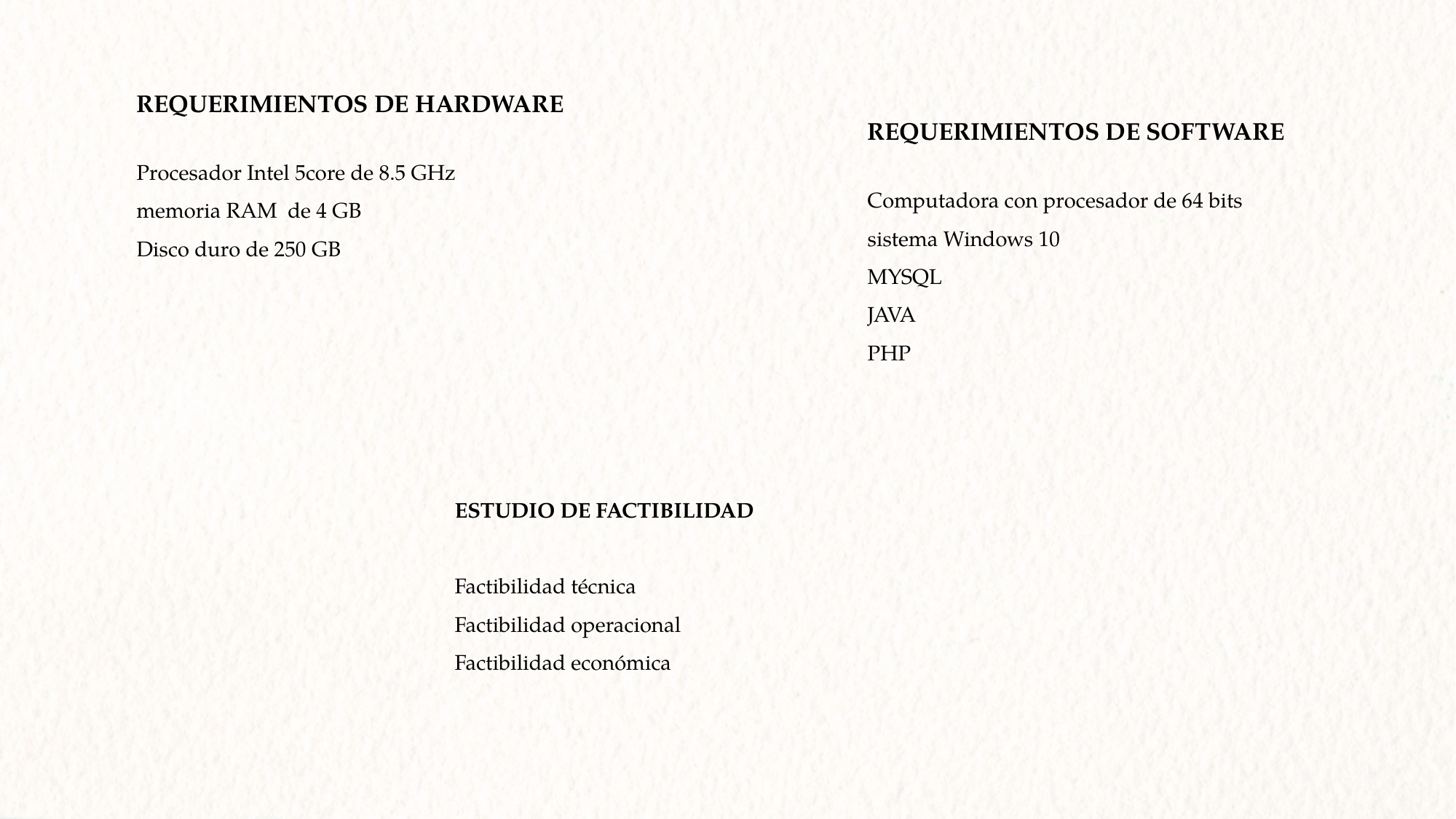

REQUERIMIENTOS DE HARDWARE

Procesador Intel 5core de 8.5 GHz
memoria RAM  de 4 GB
Disco duro de 250 GB
REQUERIMIENTOS DE SOFTWARE

Computadora con procesador de 64 bits
sistema Windows 10
MYSQL
JAVA
PHP
ESTUDIO DE FACTIBILIDAD

Factibilidad técnica
Factibilidad operacional
Factibilidad económica